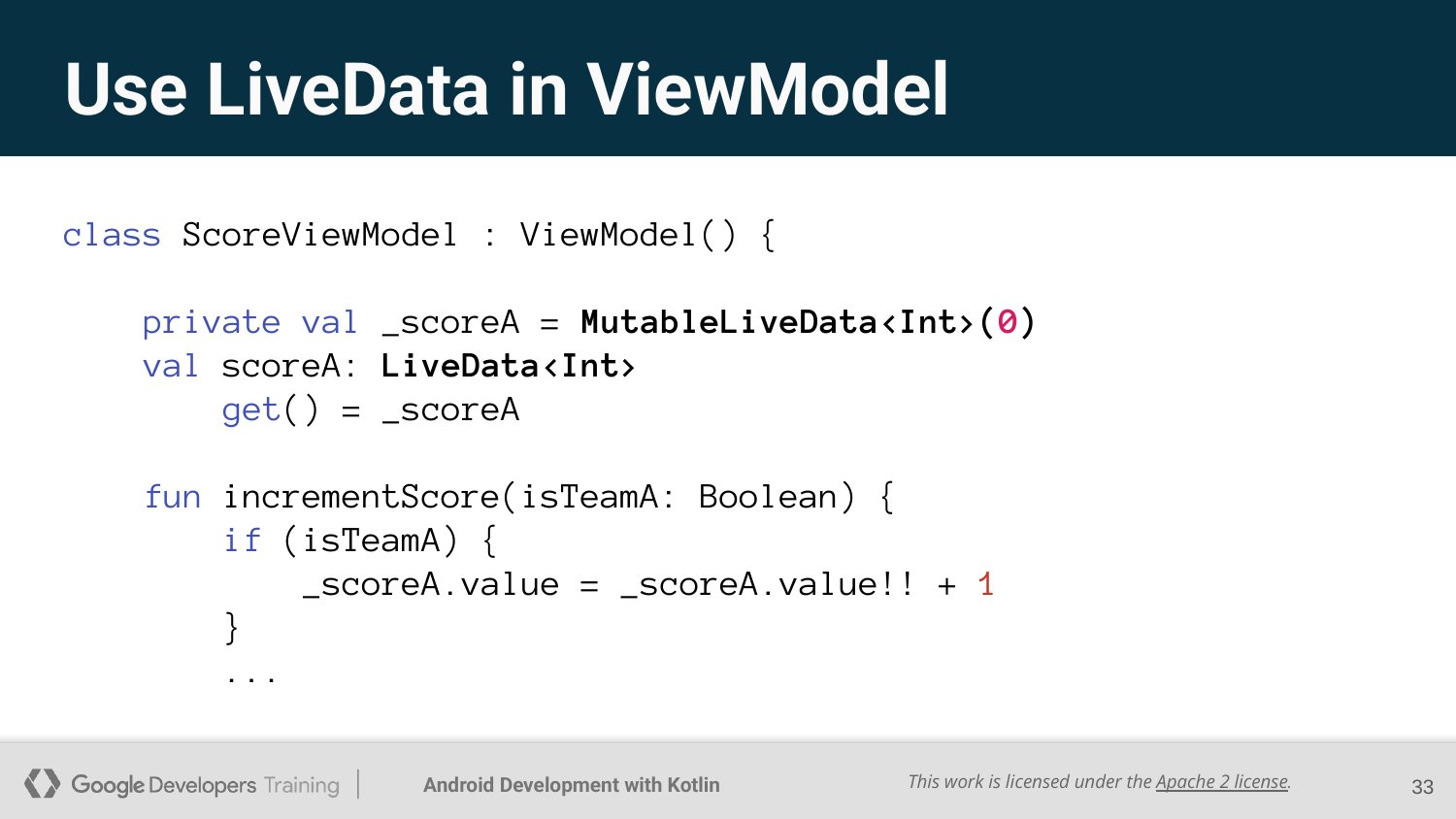

# Use LiveData in ViewModel
class ScoreViewModel : ViewModel() {

    private val _scoreA = MutableLiveData<Int>(0)
    val scoreA: LiveData<Int>
        get() = _scoreA

    fun incrementScore(isTeamA: Boolean) {
        if (isTeamA) {
            _scoreA.value = _scoreA.value!! + 1
        }
        ...
33